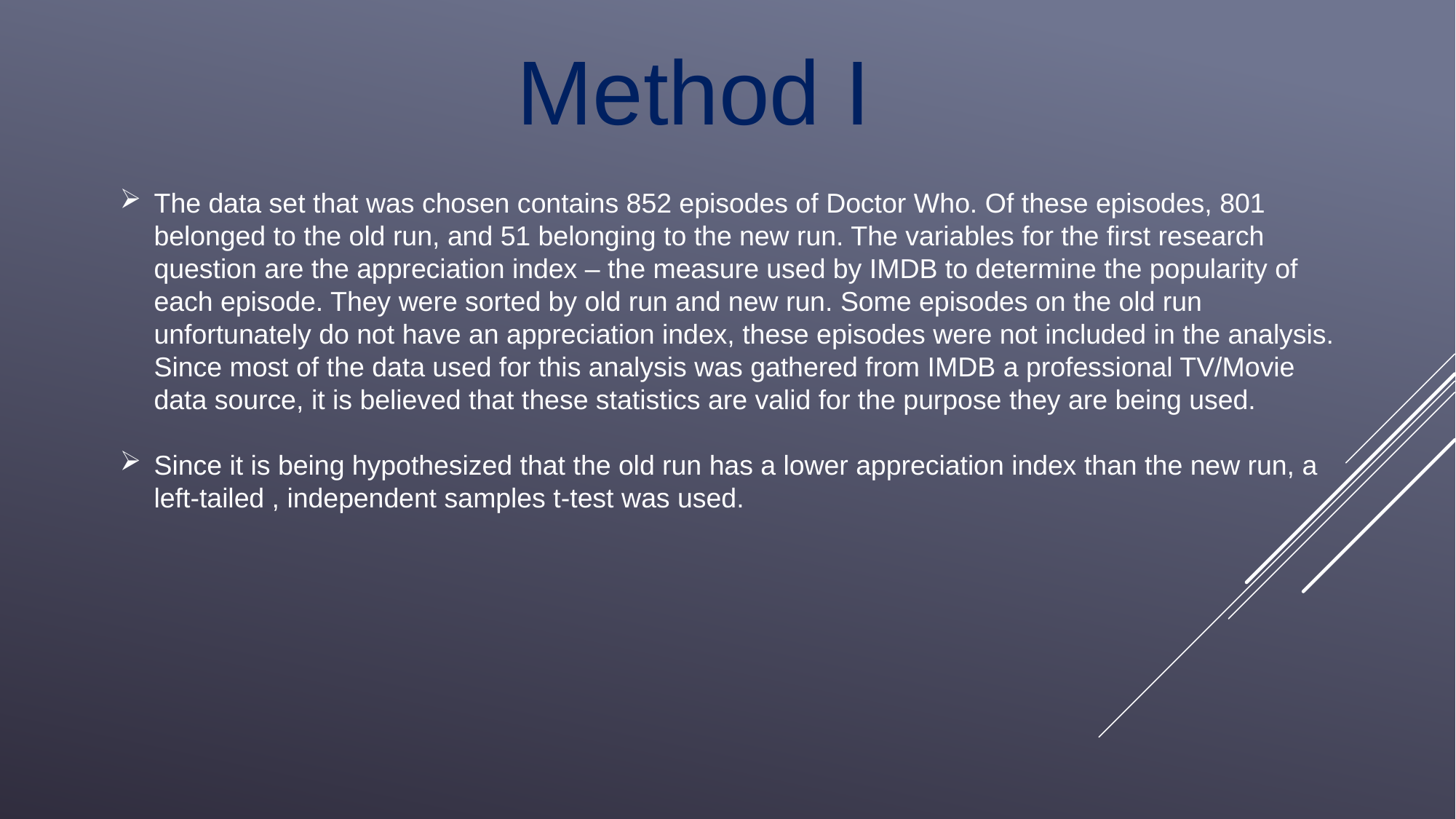

Method I
The data set that was chosen contains 852 episodes of Doctor Who. Of these episodes, 801 belonged to the old run, and 51 belonging to the new run. The variables for the first research question are the appreciation index – the measure used by IMDB to determine the popularity of each episode. They were sorted by old run and new run. Some episodes on the old run unfortunately do not have an appreciation index, these episodes were not included in the analysis. Since most of the data used for this analysis was gathered from IMDB a professional TV/Movie data source, it is believed that these statistics are valid for the purpose they are being used.

Since it is being hypothesized that the old run has a lower appreciation index than the new run, a left-tailed , independent samples t-test was used.